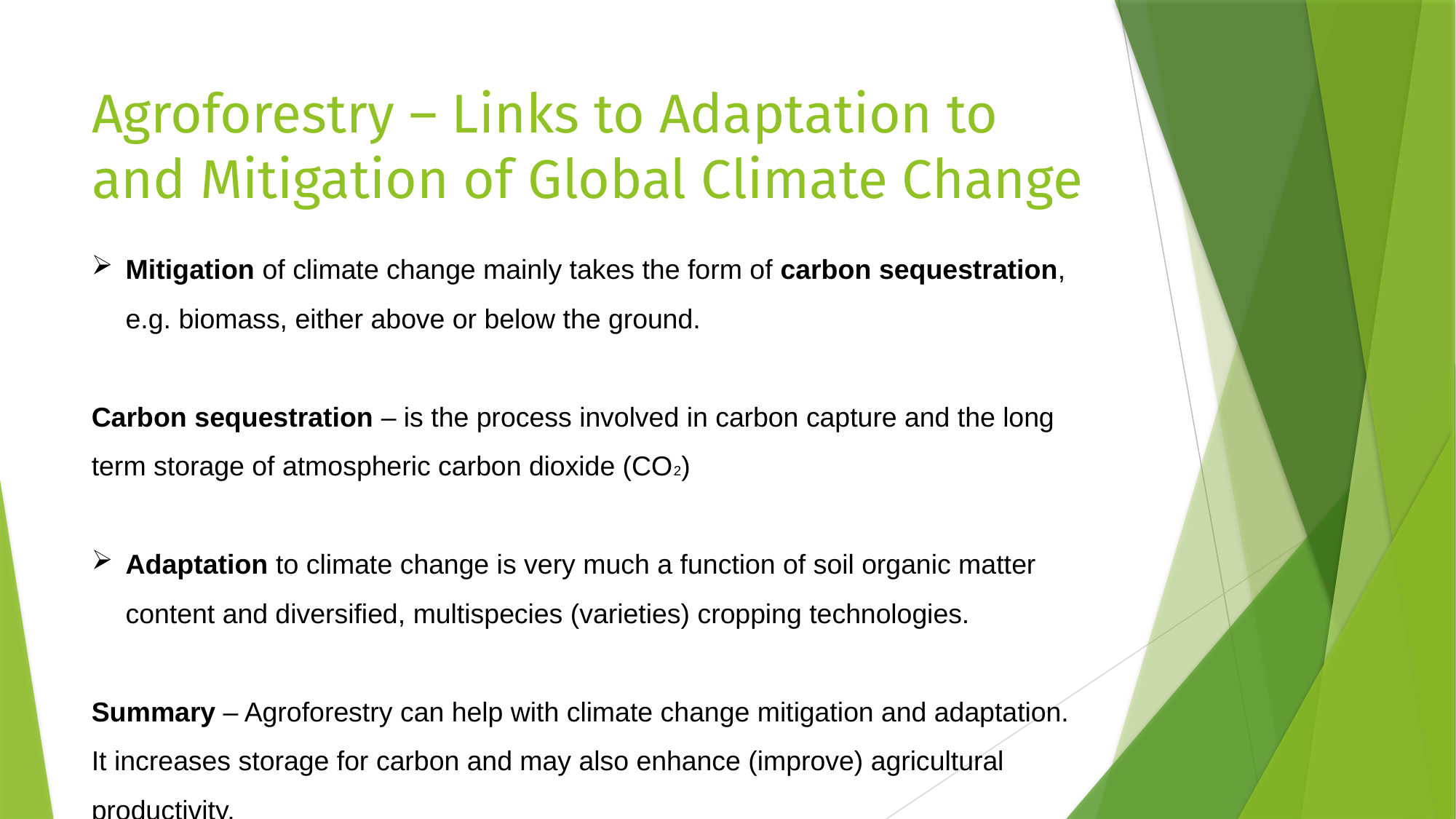

# Agroforestry – Links to Adaptation to and Mitigation of Global Climate Change
Mitigation of climate change mainly takes the form of carbon sequestration, e.g. biomass, either above or below the ground.

Carbon sequestration – is the process involved in carbon capture and the long     term storage of atmospheric carbon dioxide (CO22)

Adaptation to climate change is very much a function of soil organic matter content and diversified, multispecies (varieties) cropping technologies.

Summary – Agroforestry can help with climate change mitigation and adaptation.
It increases storage for carbon and may also enhance (improve) agricultural productivity.